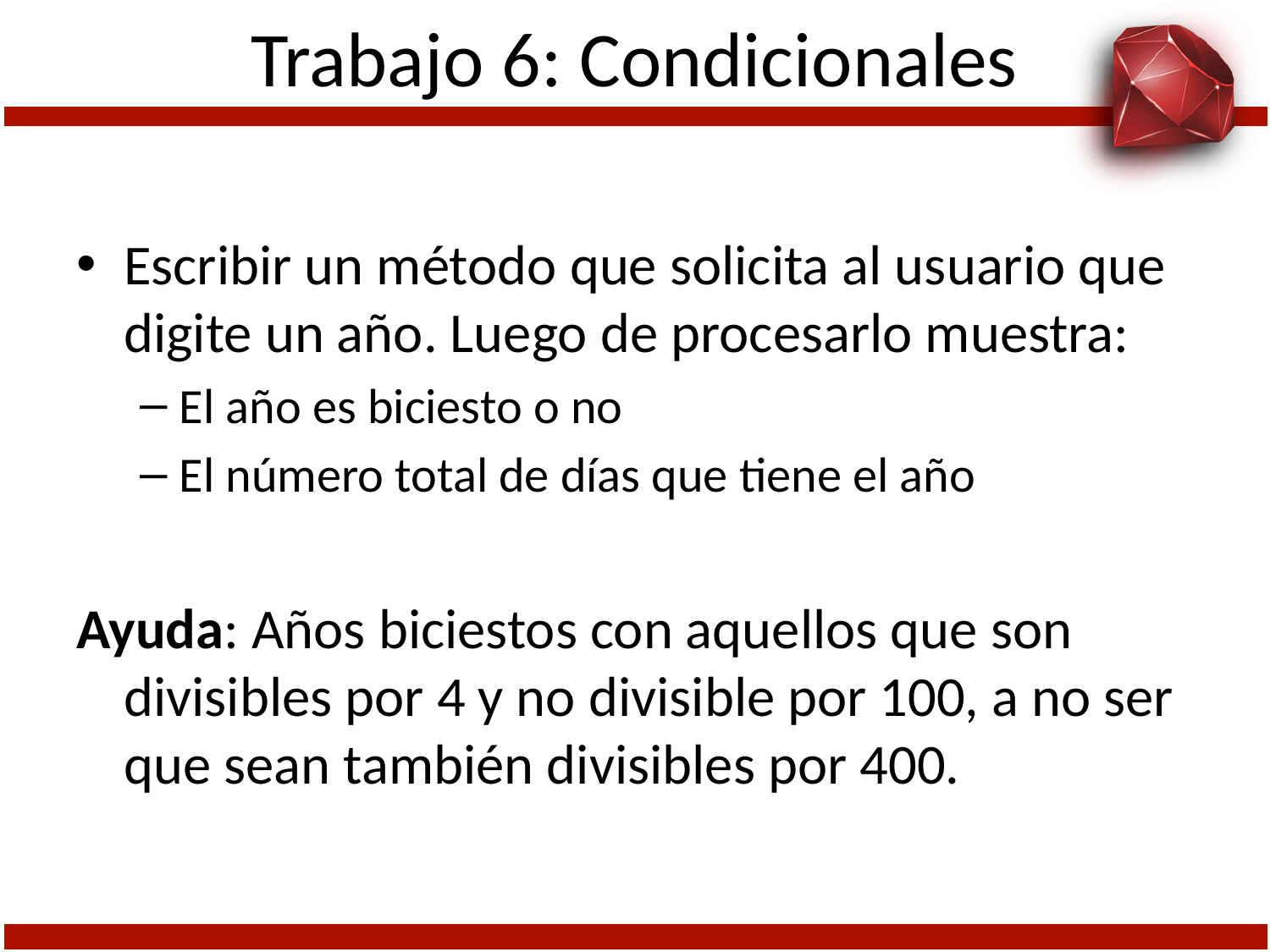

# Trabajo 6: Condicionales
Escribir un método que solicita al usuario que digite un año. Luego de procesarlo muestra:
El año es biciesto o no
El número total de días que tiene el año

Ayuda: Años biciestos con aquellos que son divisibles por 4 y no divisible por 100, a no ser que sean también divisibles por 400.